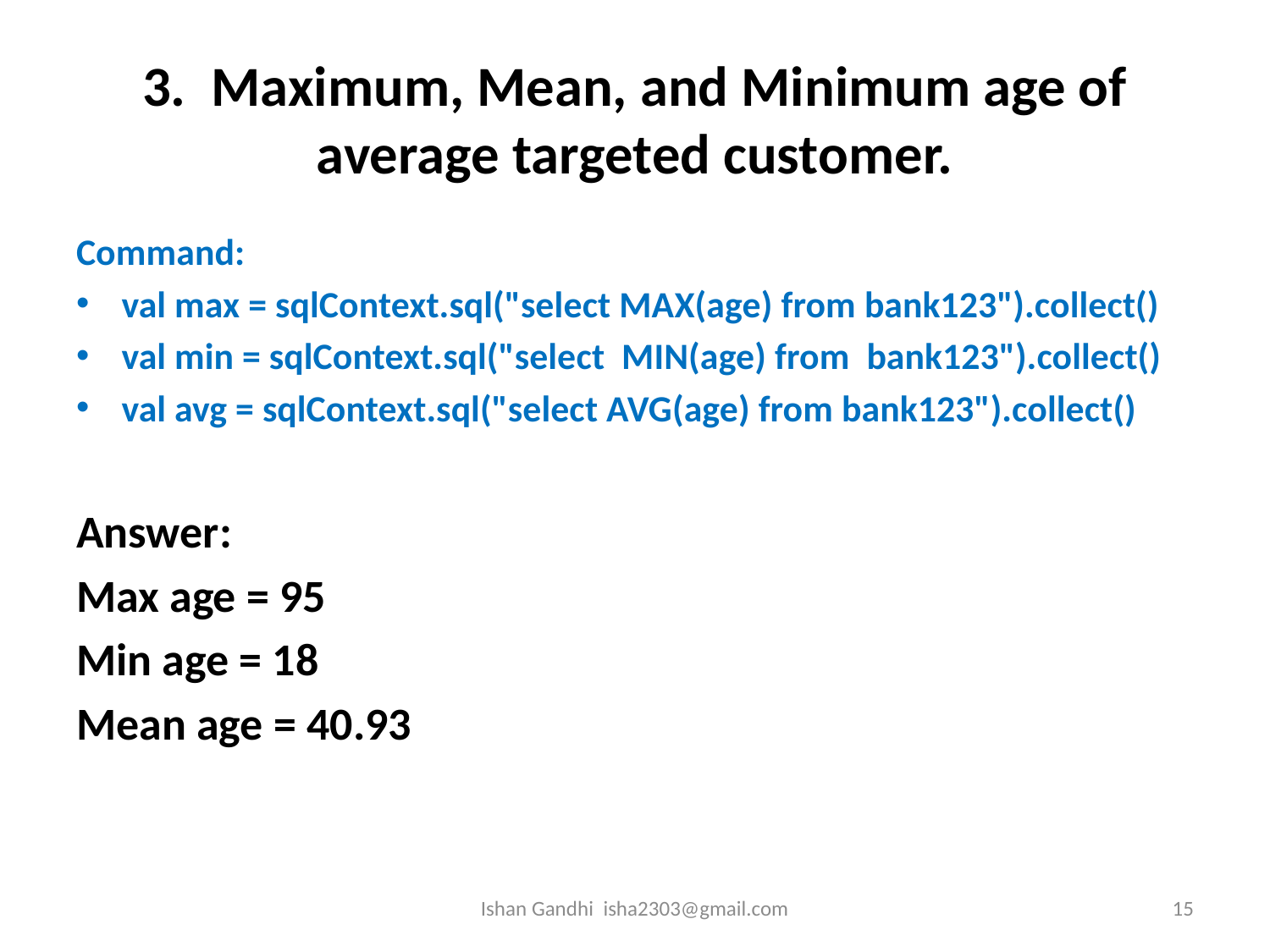

# 3.  Maximum, Mean, and Minimum age of average targeted customer.
Command:
val max = sqlContext.sql("select MAX(age) from bank123").collect()
val min = sqlContext.sql("select  MIN(age) from  bank123").collect()
val avg = sqlContext.sql("select AVG(age) from bank123").collect()

Answer:
Max age = 95
Min age = 18
Mean age = 40.93
Ishan Gandhi  isha2303@gmail.com
15